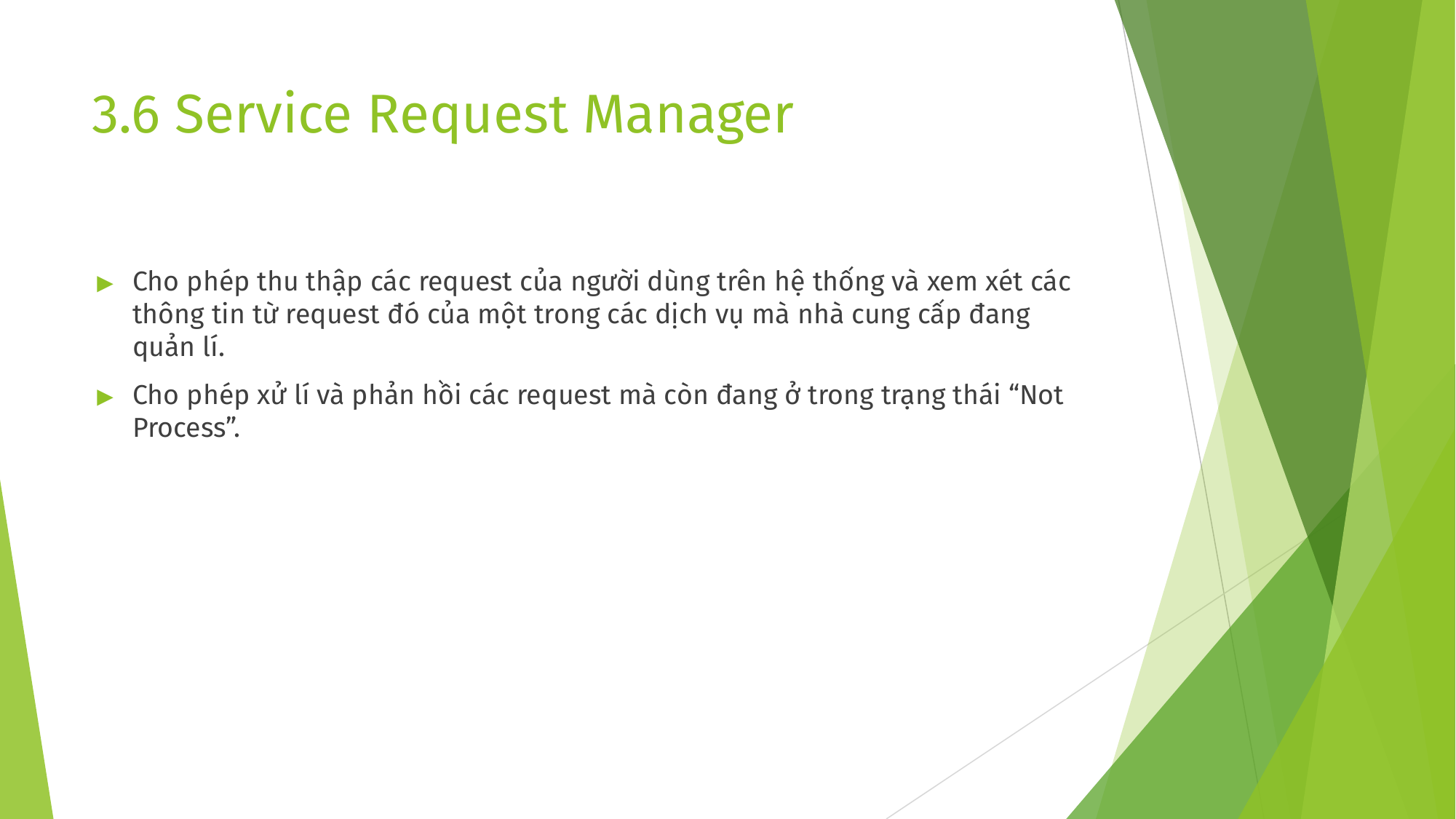

# 3.6 Service Request Manager
Cho phép thu thập các request của người dùng trên hệ thống và xem xét các thông tin từ request đó của một trong các dịch vụ mà nhà cung cấp đang quản lí.
Cho phép xử lí và phản hồi các request mà còn đang ở trong trạng thái “Not Process”.